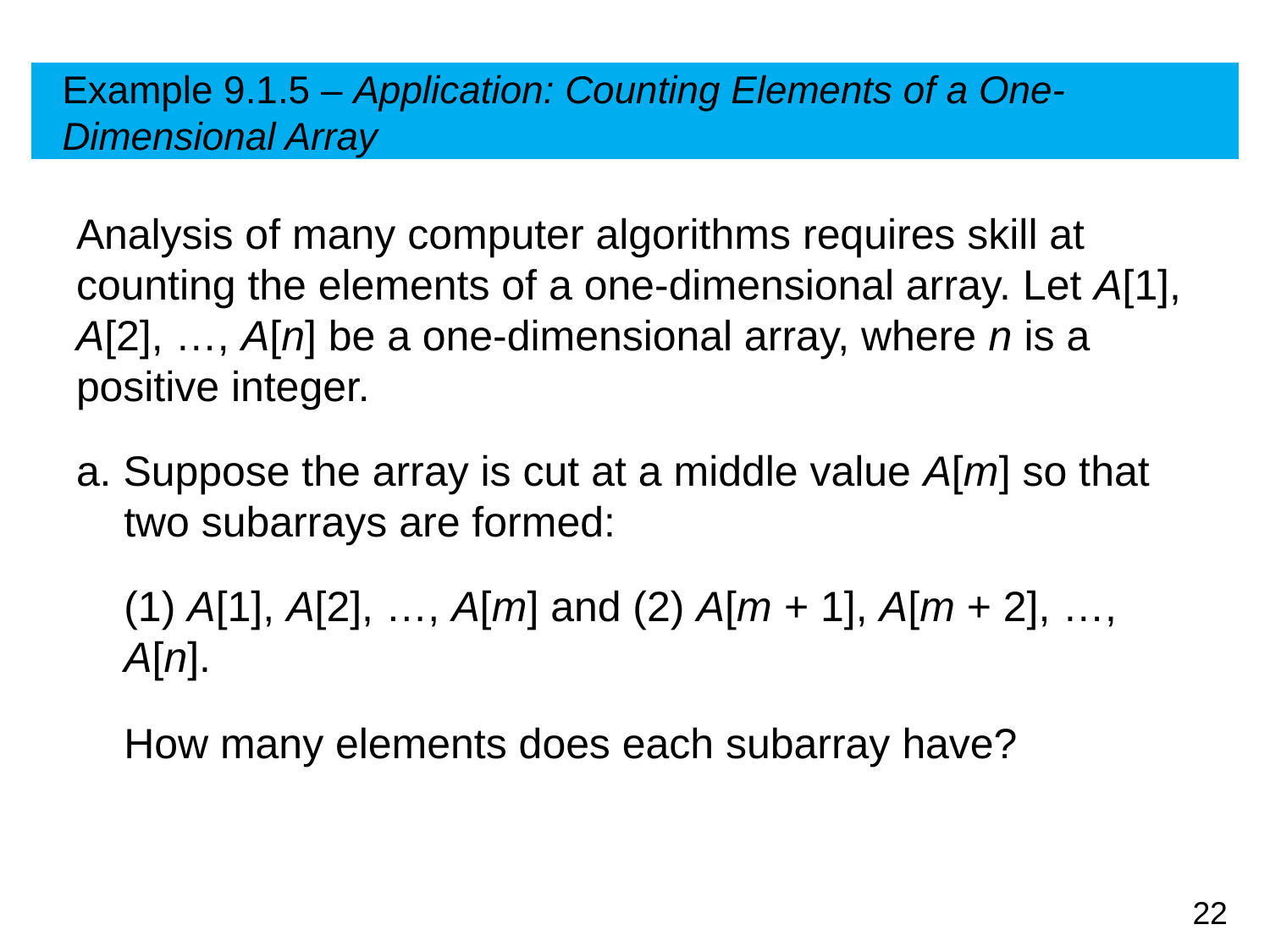

# Example 9.1.5 – Application: Counting Elements of a One-Dimensional Array
Analysis of many computer algorithms requires skill at counting the elements of a one-dimensional array. Let A[1], A[2], …, A[n] be a one-dimensional array, where n is a positive integer.

a. Suppose the array is cut at a middle value A[m] so that two subarrays are formed:

	(1) A[1], A[2], …, A[m] and (2) A[m + 1], A[m + 2], …, A[n].

	How many elements does each subarray have?